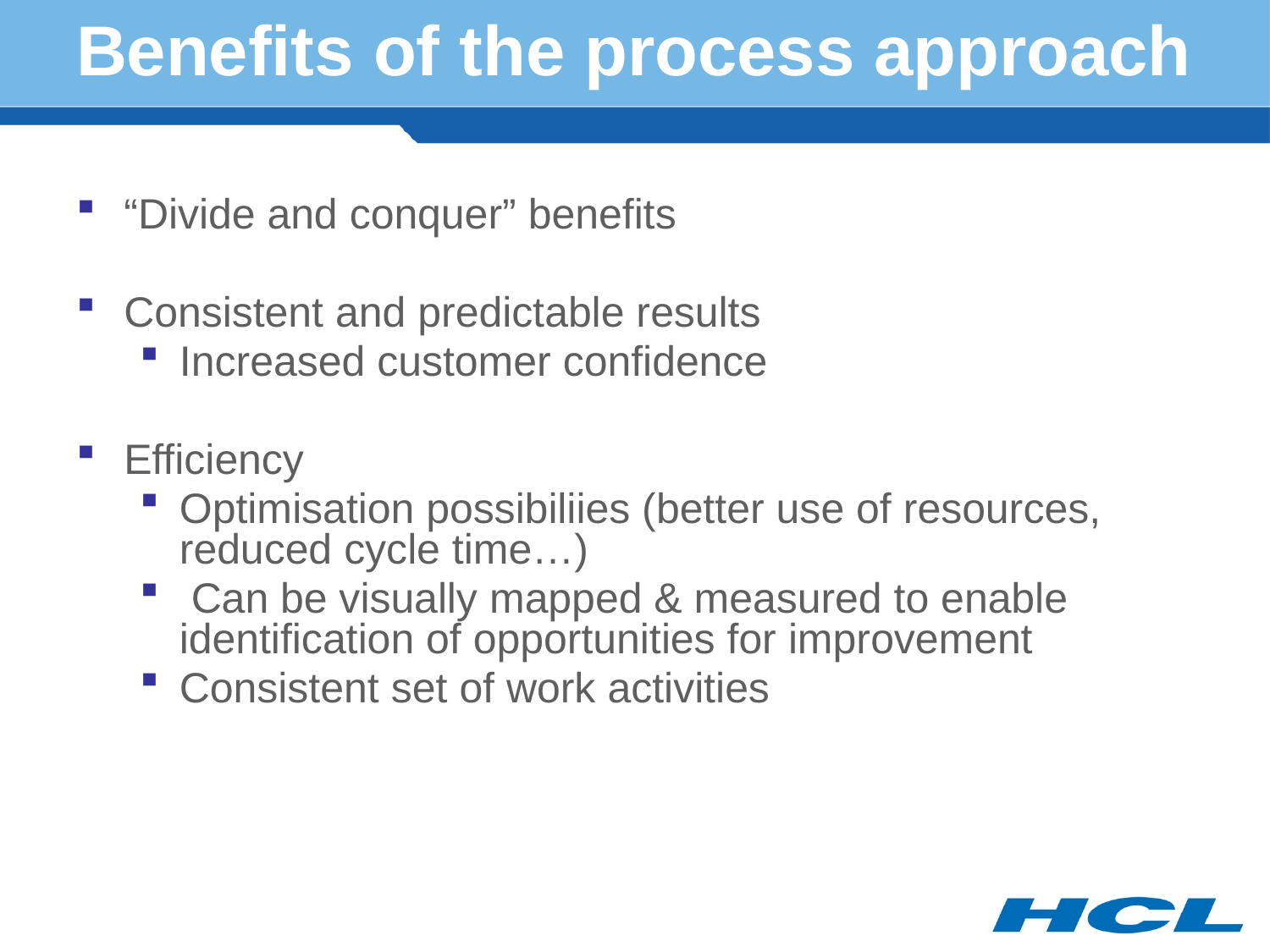

# Benefits of the process approach
“Divide and conquer” benefits

Consistent and predictable results
Increased customer confidence

Efficiency
Optimisation possibiliies (better use of resources, reduced cycle time…)
 Can be visually mapped & measured to enable  identification of opportunities for improvement
Consistent set of work activities